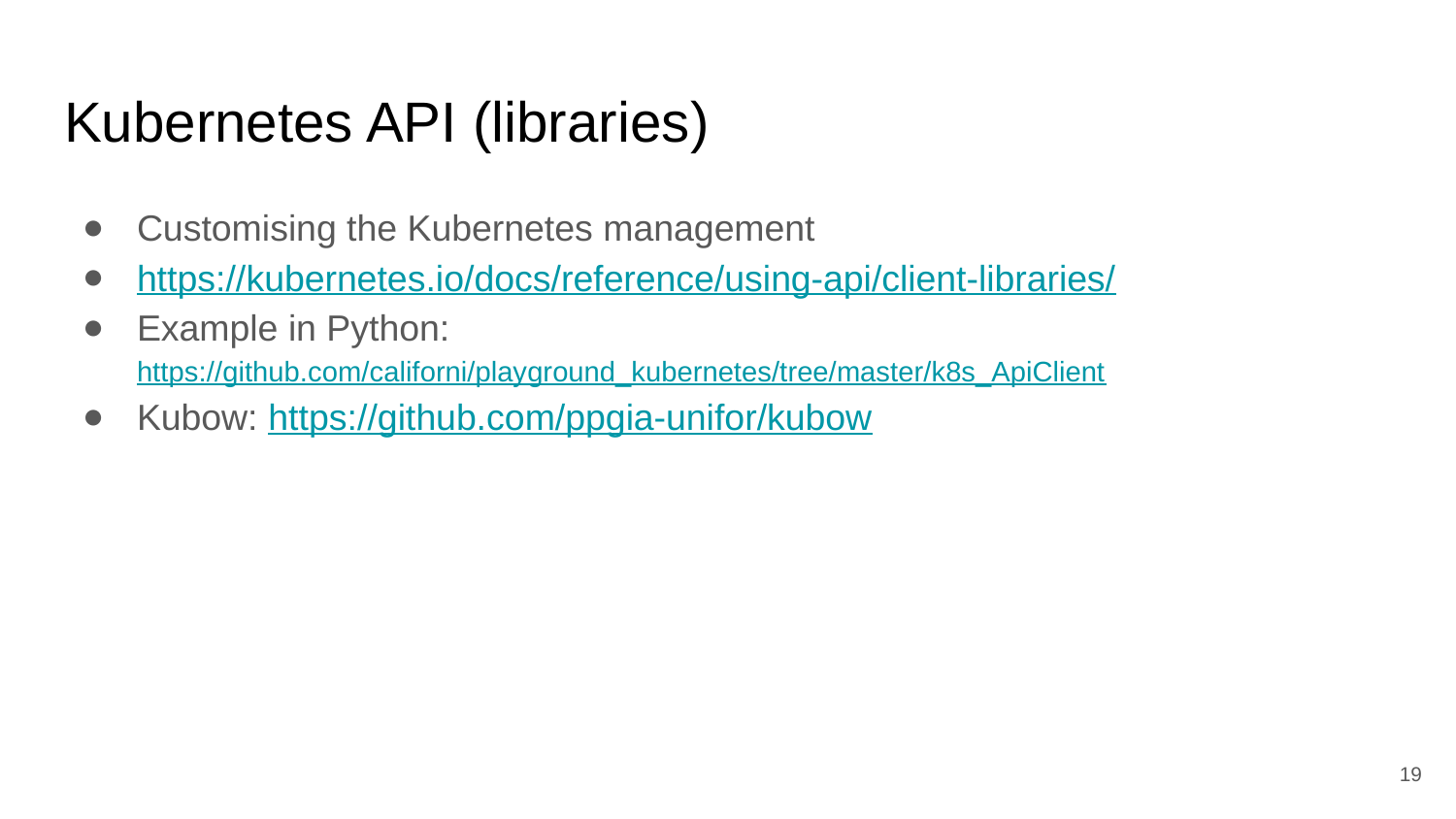

# Kubernetes API (libraries)
Customising the Kubernetes management
https://kubernetes.io/docs/reference/using-api/client-libraries/
Example in Python: https://github.com/californi/playground_kubernetes/tree/master/k8s_ApiClient
Kubow: https://github.com/ppgia-unifor/kubow
19